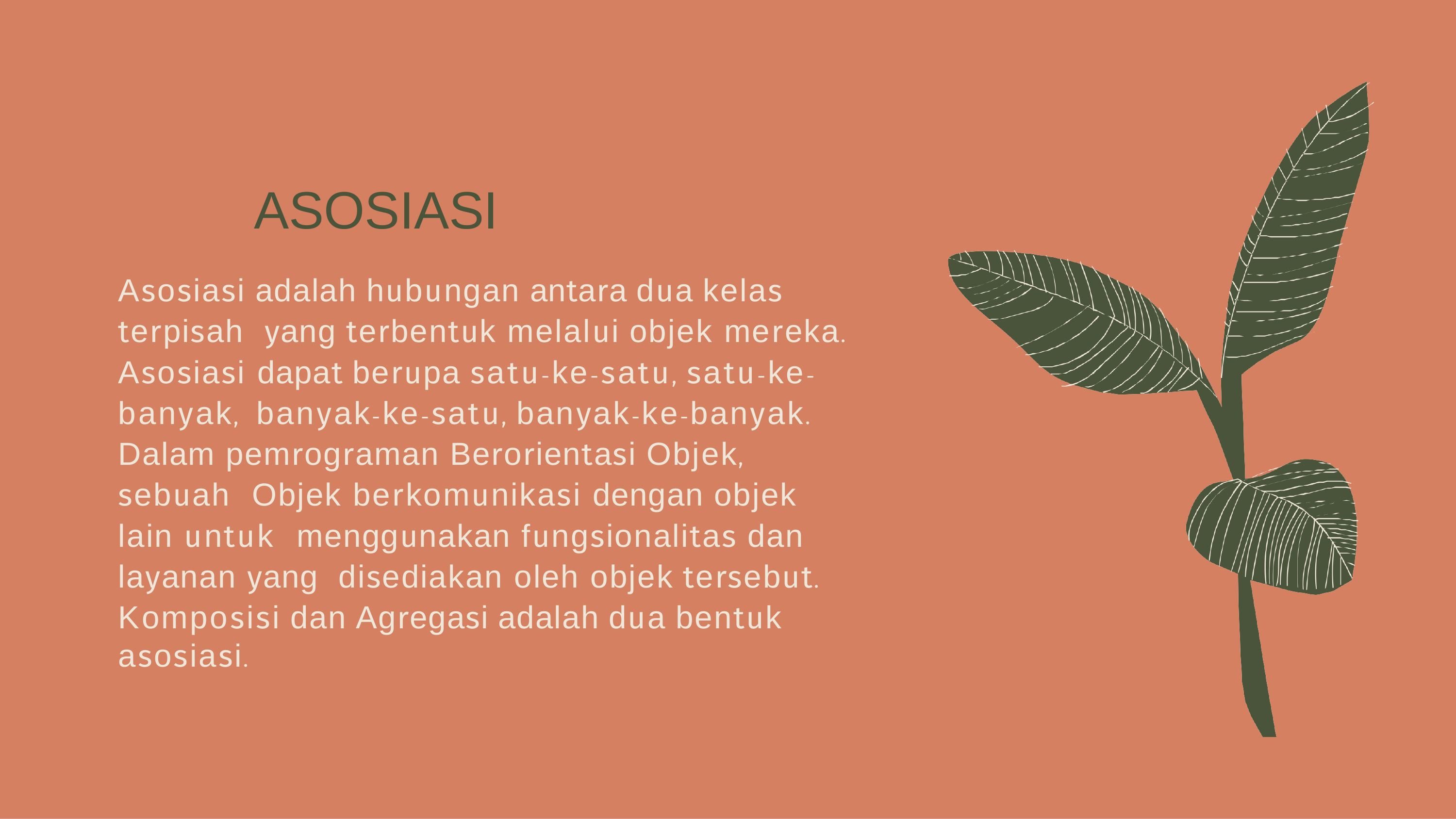

# ASOSIASI
Asosiasi adalah hubungan antara dua kelas terpisah  yang terbentuk melalui objek mereka.
Asosiasi dapat berupa satu-ke-satu, satu-ke-banyak,  banyak-ke-satu, banyak-ke-banyak.
Dalam pemrograman Berorientasi Objek, sebuah  Objek berkomunikasi dengan objek lain untuk  menggunakan fungsionalitas dan layanan yang  disediakan oleh objek tersebut.
Komposisi dan Agregasi adalah dua bentuk asosiasi.